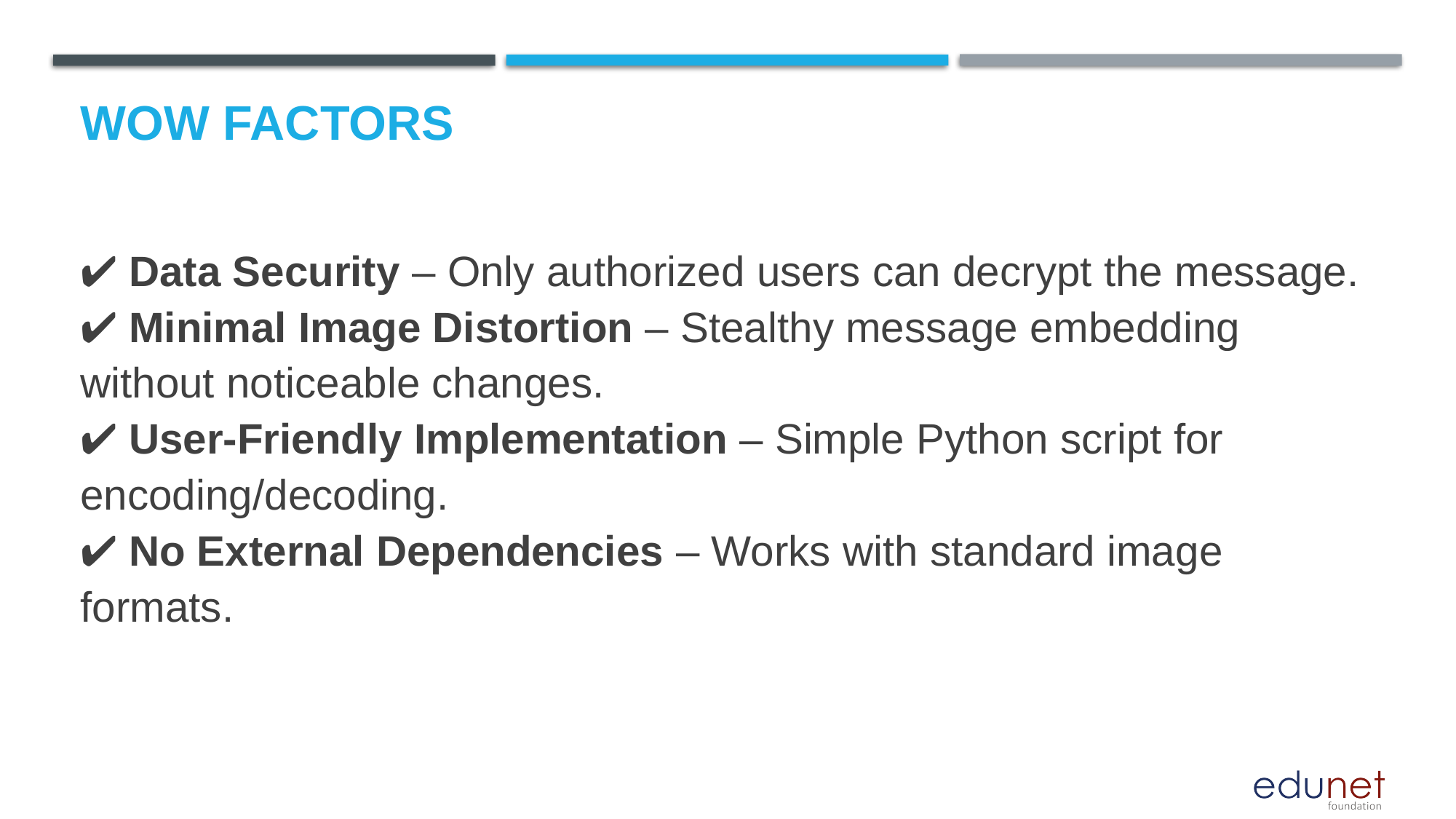

# Wow factors
✔ Data Security – Only authorized users can decrypt the message.
✔ Minimal Image Distortion – Stealthy message embedding without noticeable changes.
✔ User-Friendly Implementation – Simple Python script for encoding/decoding.
✔ No External Dependencies – Works with standard image formats.